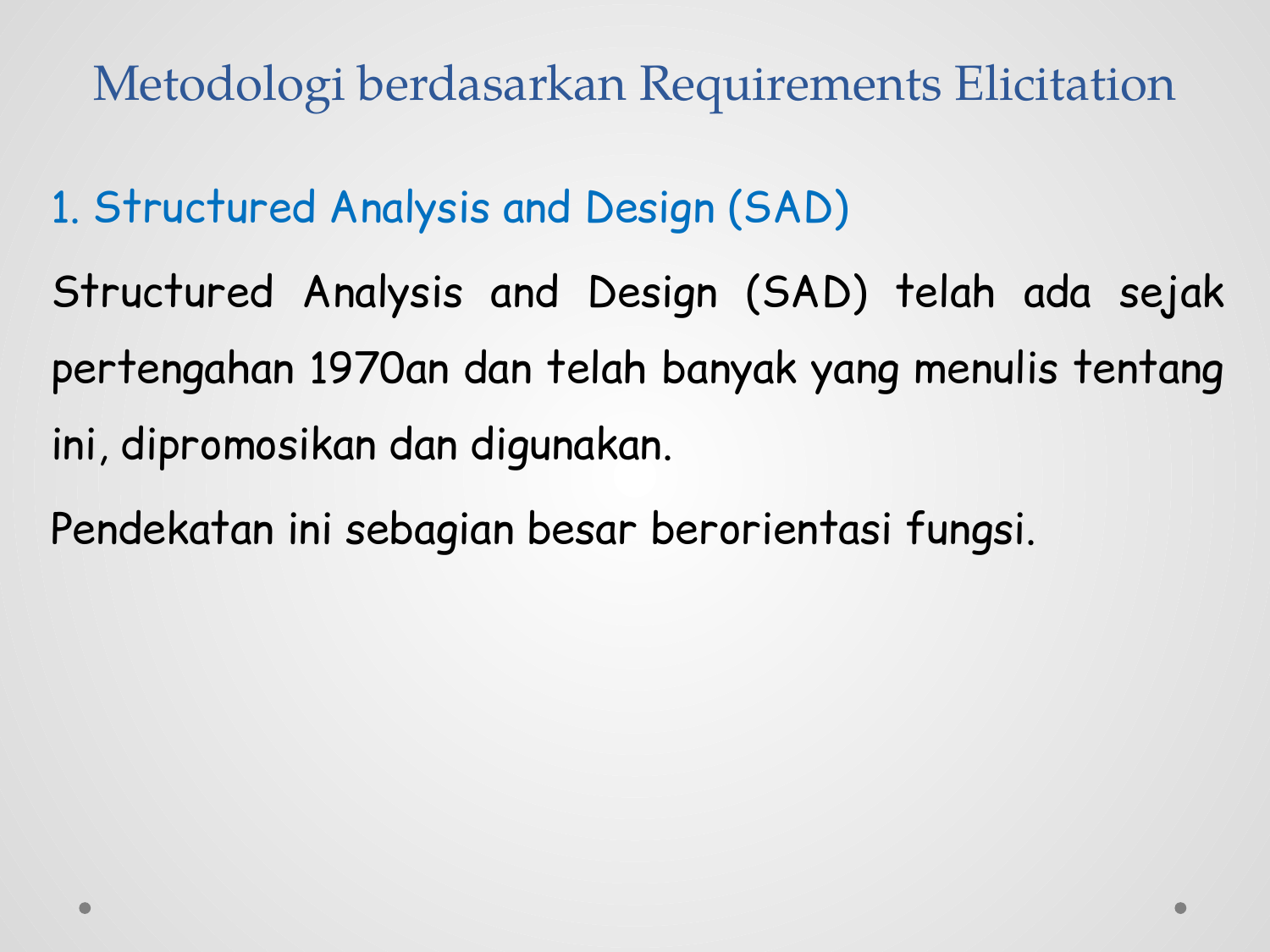

# Metodologi berdasarkan Requirements Elicitation
1. Structured Analysis and Design (SAD)
Structured Analysis and Design (SAD) telah ada sejak pertengahan 1970an dan telah banyak yang menulis tentang ini, dipromosikan dan digunakan.
Pendekatan ini sebagian besar berorientasi fungsi.